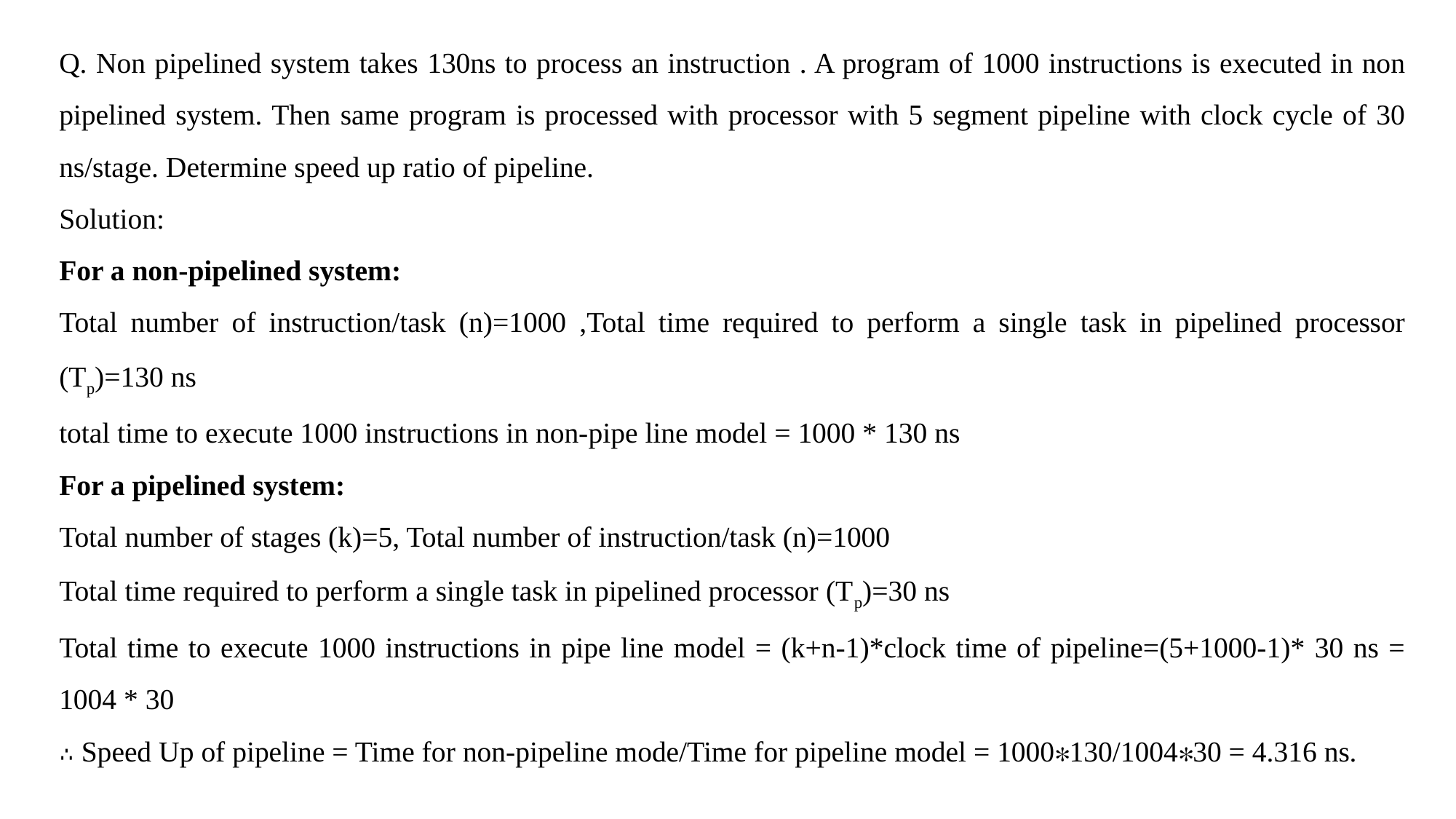

Q. Non pipelined system takes 130ns to process an instruction . A program of 1000 instructions is executed in non pipelined system. Then same program is processed with processor with 5 segment pipeline with clock cycle of 30 ns/stage. Determine speed up ratio of pipeline.
Solution:
For a non-pipelined system:
Total number of instruction/task (n)=1000 ,Total time required to perform a single task in pipelined processor (Tp)=130 ns
total time to execute 1000 instructions in non-pipe line model = 1000 * 130 ns
For a pipelined system:
Total number of stages (k)=5, Total number of instruction/task (n)=1000
Total time required to perform a single task in pipelined processor (Tp)=30 ns
Total time to execute 1000 instructions in pipe line model = (k+n-1)*clock time of pipeline=(5+1000-1)* 30 ns = 1004 * 30
∴ Speed Up of pipeline = Time for non-pipeline mode/Time for pipeline model = 1000∗130/1004∗30 = 4.316 ns.